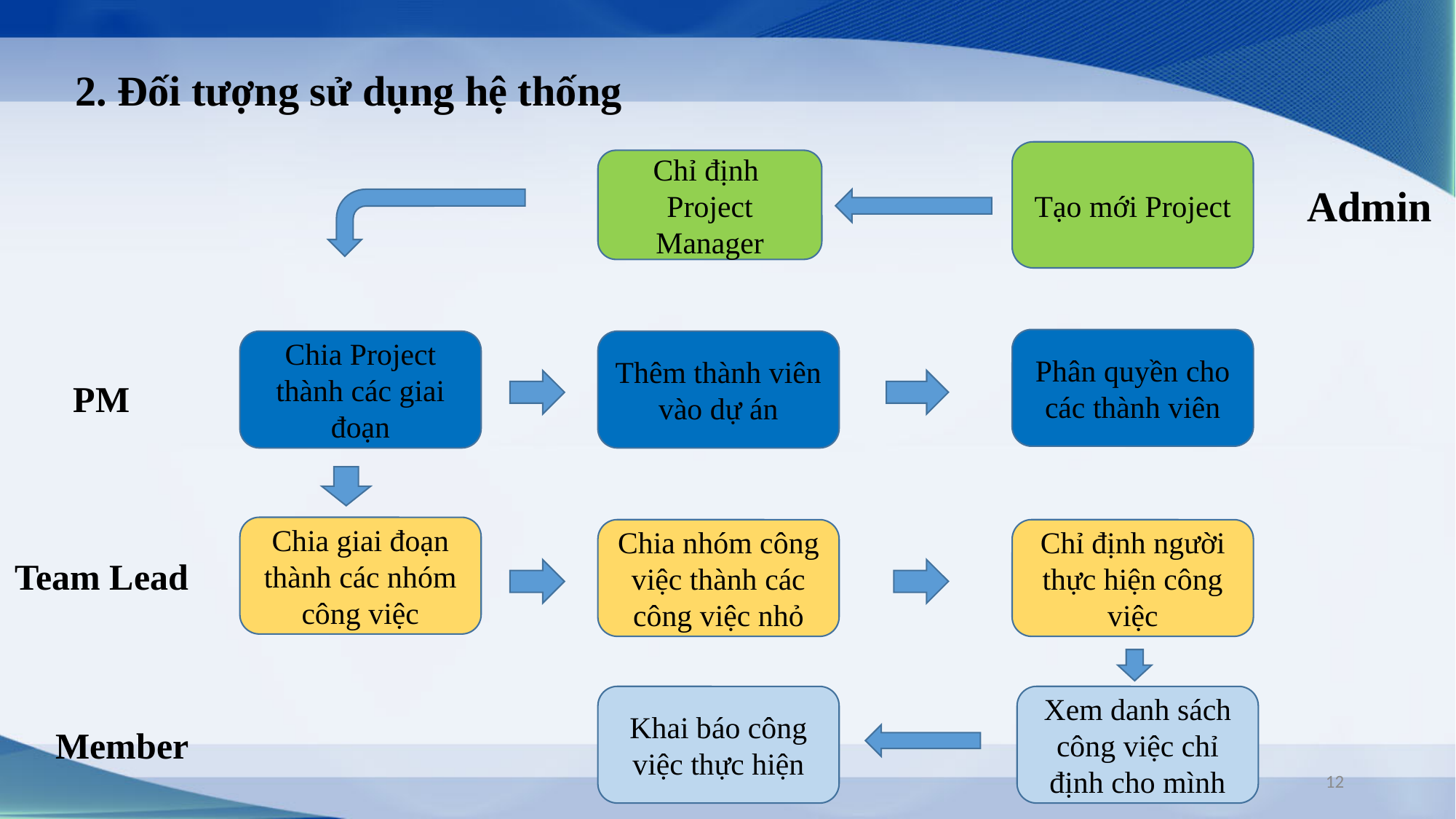

2. Đối tượng sử dụng hệ thống

Tạo mới Project
Chỉ định
Project Manager
Admin

Phân quyền cho các thành viên
Chia Project thành các giai đoạn
Thêm thành viên vào dự án

PM

Chia giai đoạn thành các nhóm công việc
Chia nhóm công việc thành các công việc nhỏ
Chỉ định người thực hiện công việc
Team Lead

Xem danh sách công việc chỉ định cho mình
Khai báo công việc thực hiện
Member

12